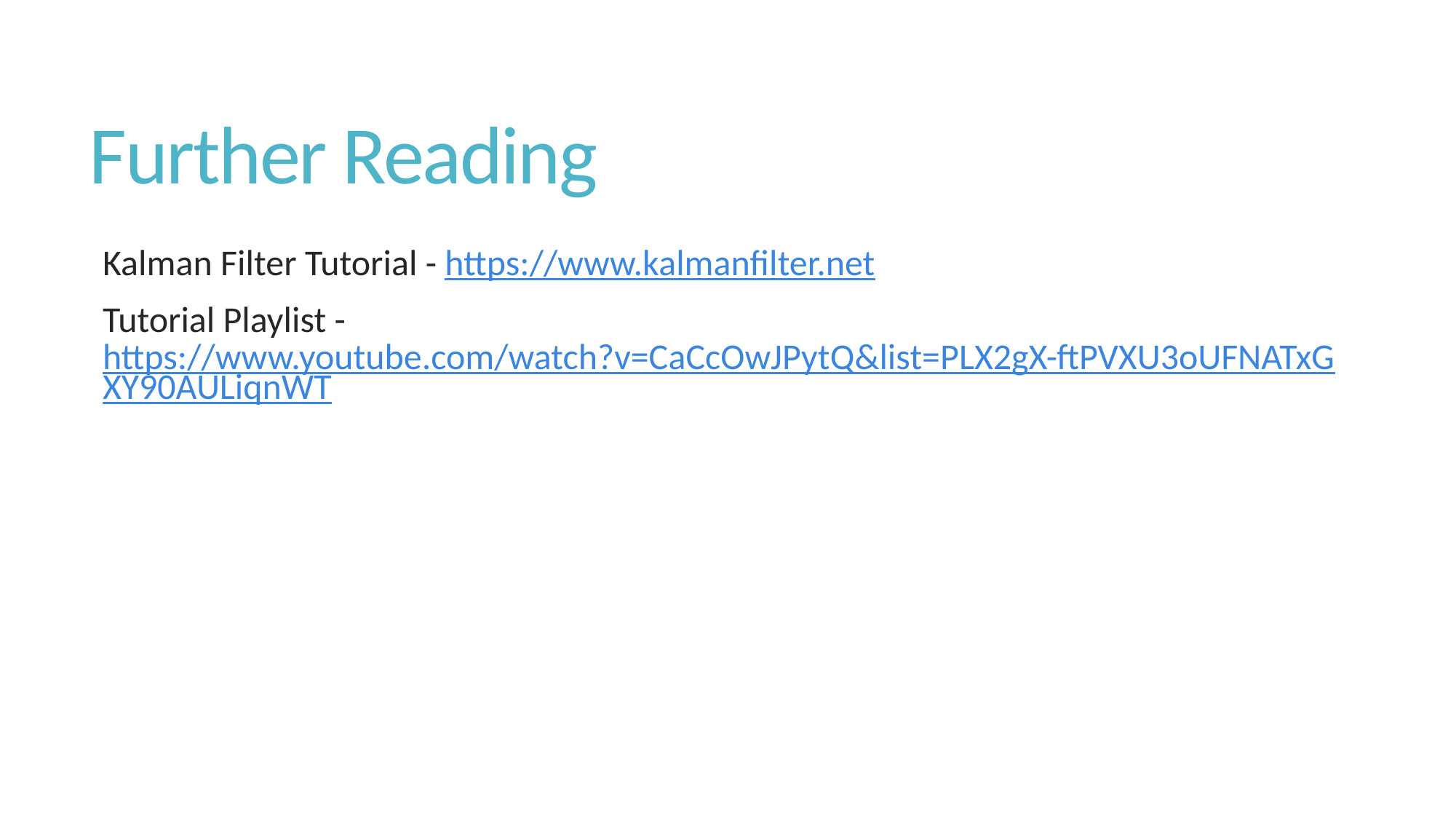

# Further Reading
Kalman Filter Tutorial - https://www.kalmanfilter.net
Tutorial Playlist - https://www.youtube.com/watch?v=CaCcOwJPytQ&list=PLX2gX-ftPVXU3oUFNATxGXY90AULiqnWT